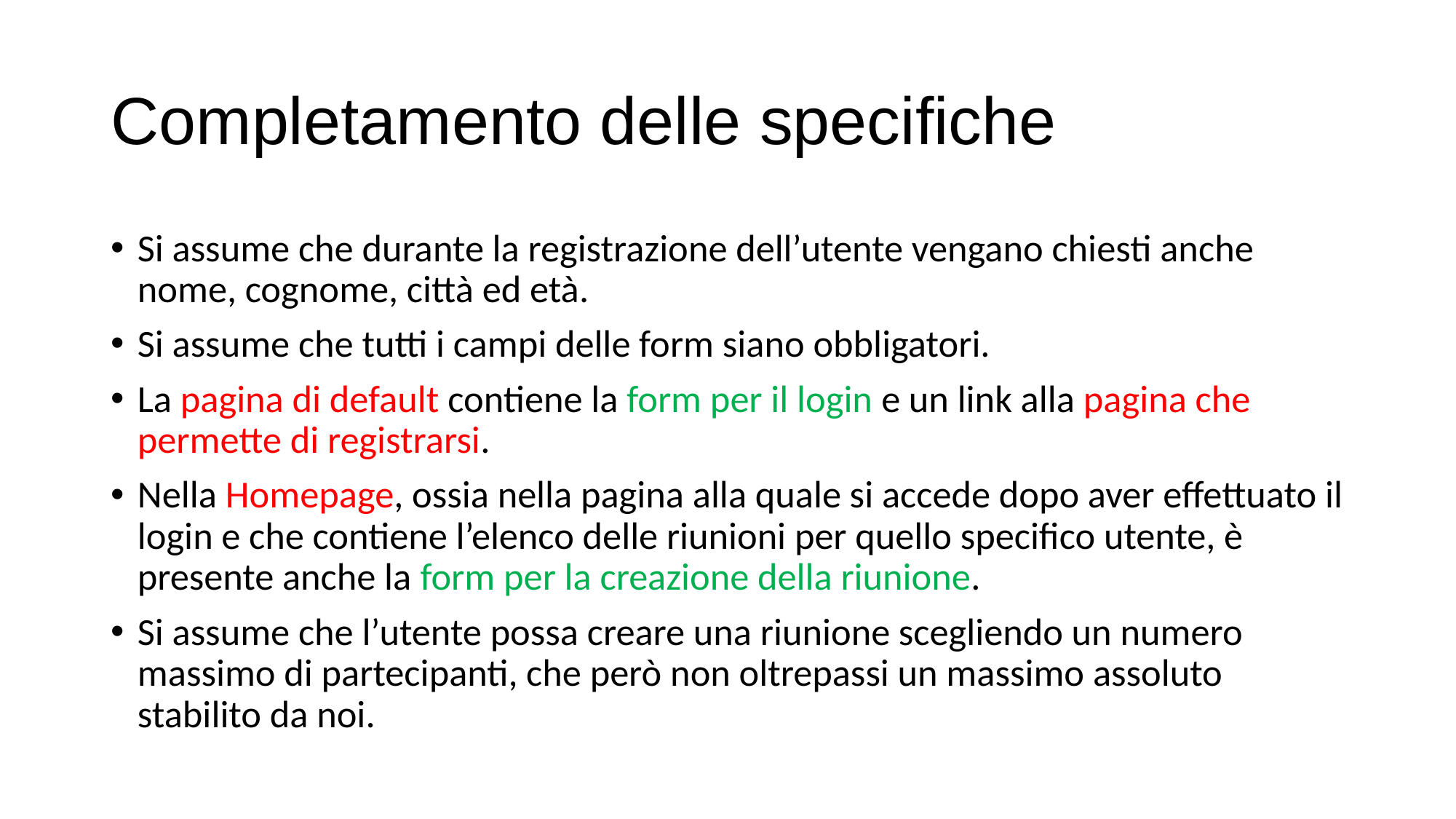

# Completamento delle specifiche
Si assume che durante la registrazione dell’utente vengano chiesti anche nome, cognome, città ed età.
Si assume che tutti i campi delle form siano obbligatori.
La pagina di default contiene la form per il login e un link alla pagina che permette di registrarsi.
Nella Homepage, ossia nella pagina alla quale si accede dopo aver effettuato il login e che contiene l’elenco delle riunioni per quello specifico utente, è presente anche la form per la creazione della riunione.
Si assume che l’utente possa creare una riunione scegliendo un numero massimo di partecipanti, che però non oltrepassi un massimo assoluto stabilito da noi.